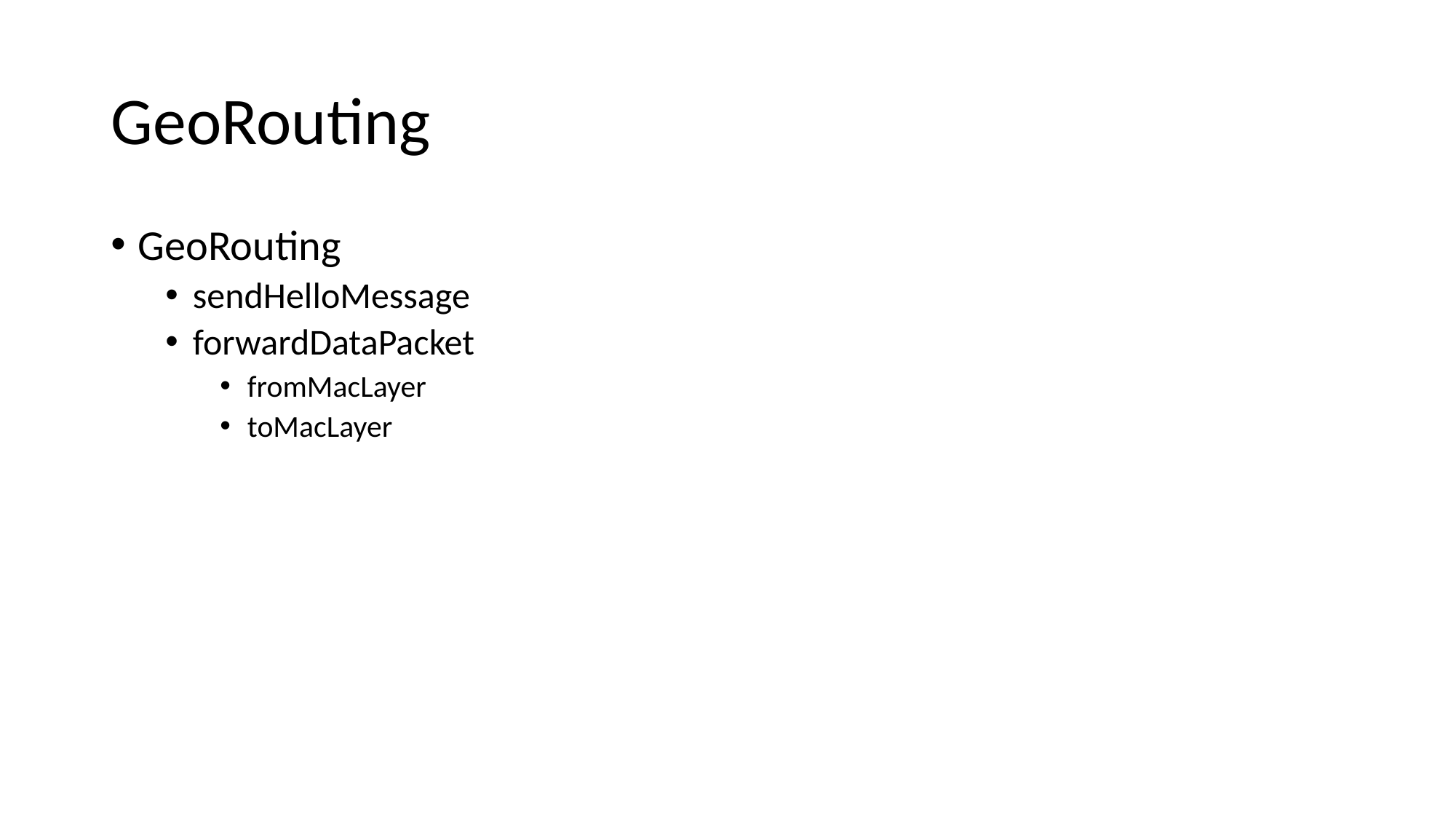

# GeoRouting
GeoRouting
sendHelloMessage
forwardDataPacket
fromMacLayer
toMacLayer